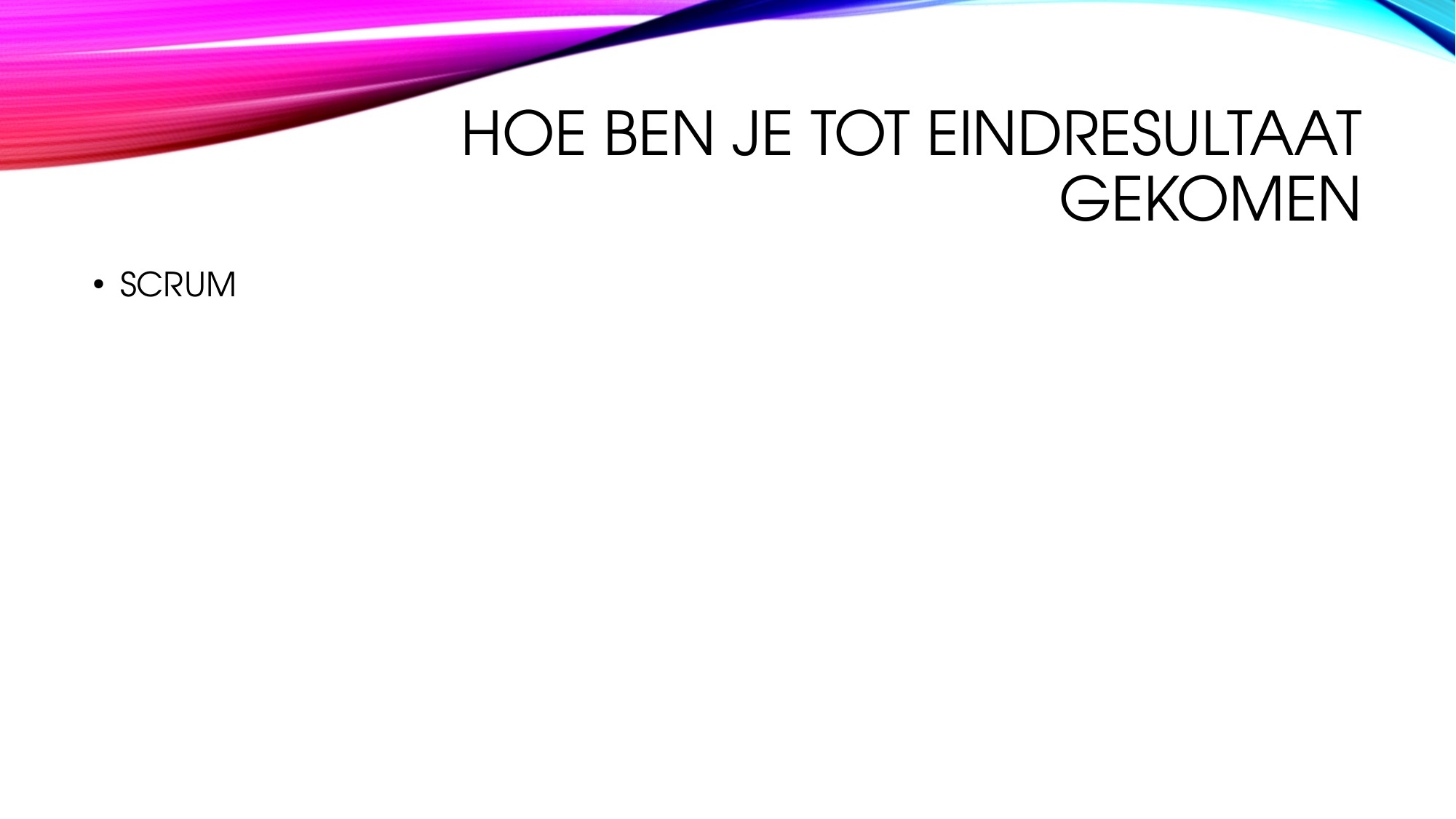

# Hoe ben je tot eindresultaat gekomen
SCRUM